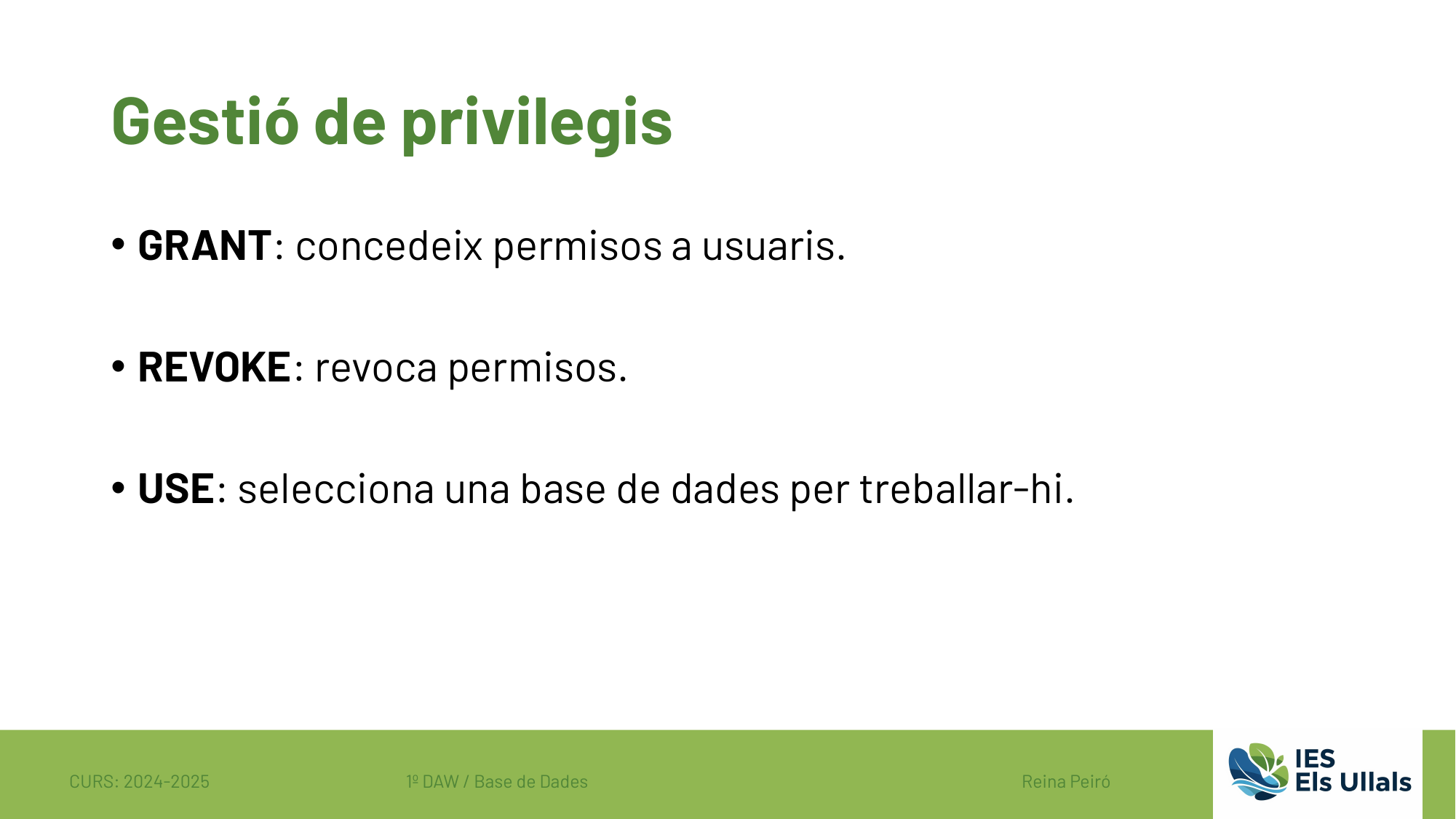

# Gestió de privilegis
GRANT: concedeix permisos a usuaris.

REVOKE: revoca permisos.

USE: selecciona una base de dades per treballar-hi.